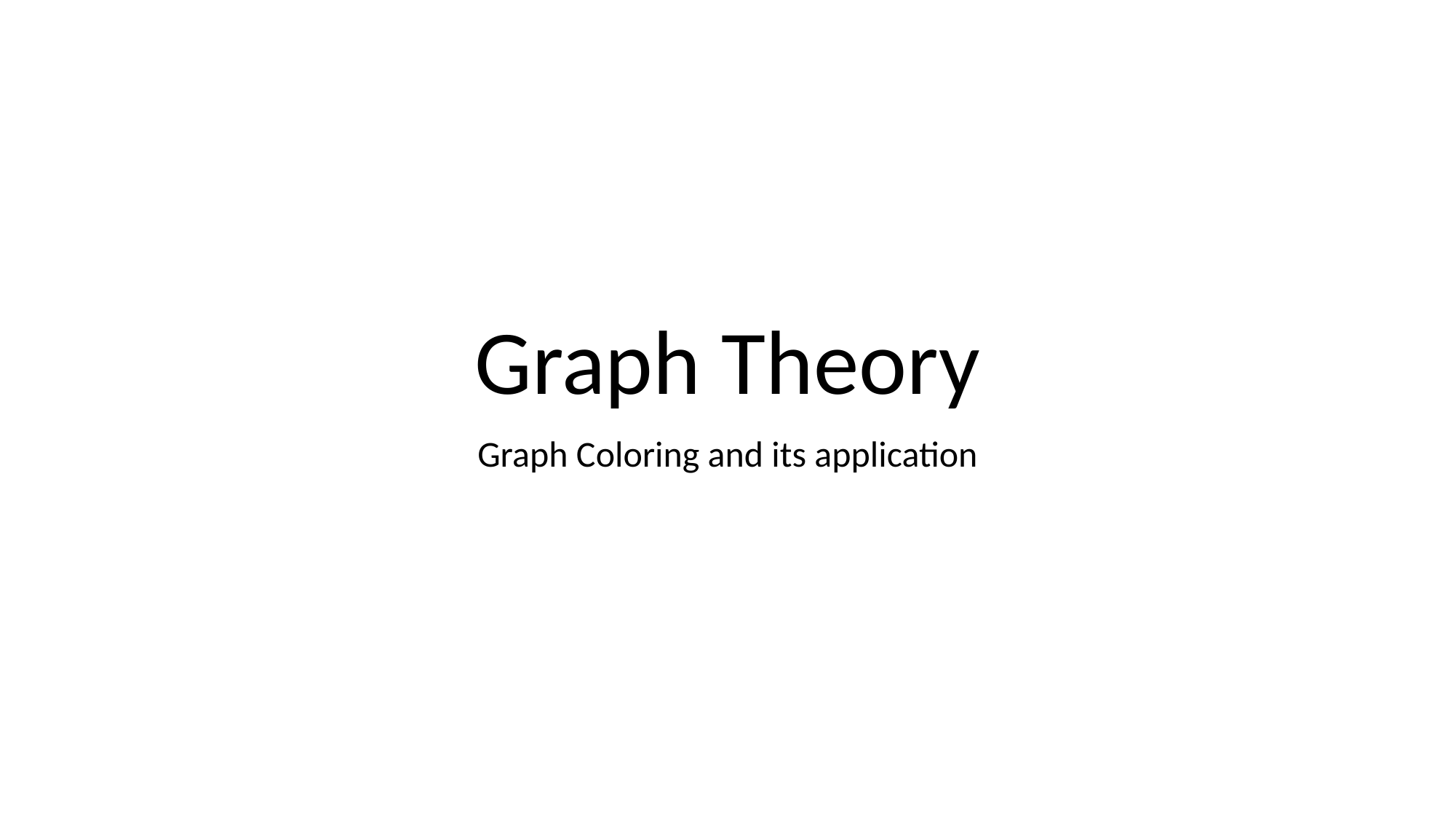

# Graph Theory
Graph Coloring and its application